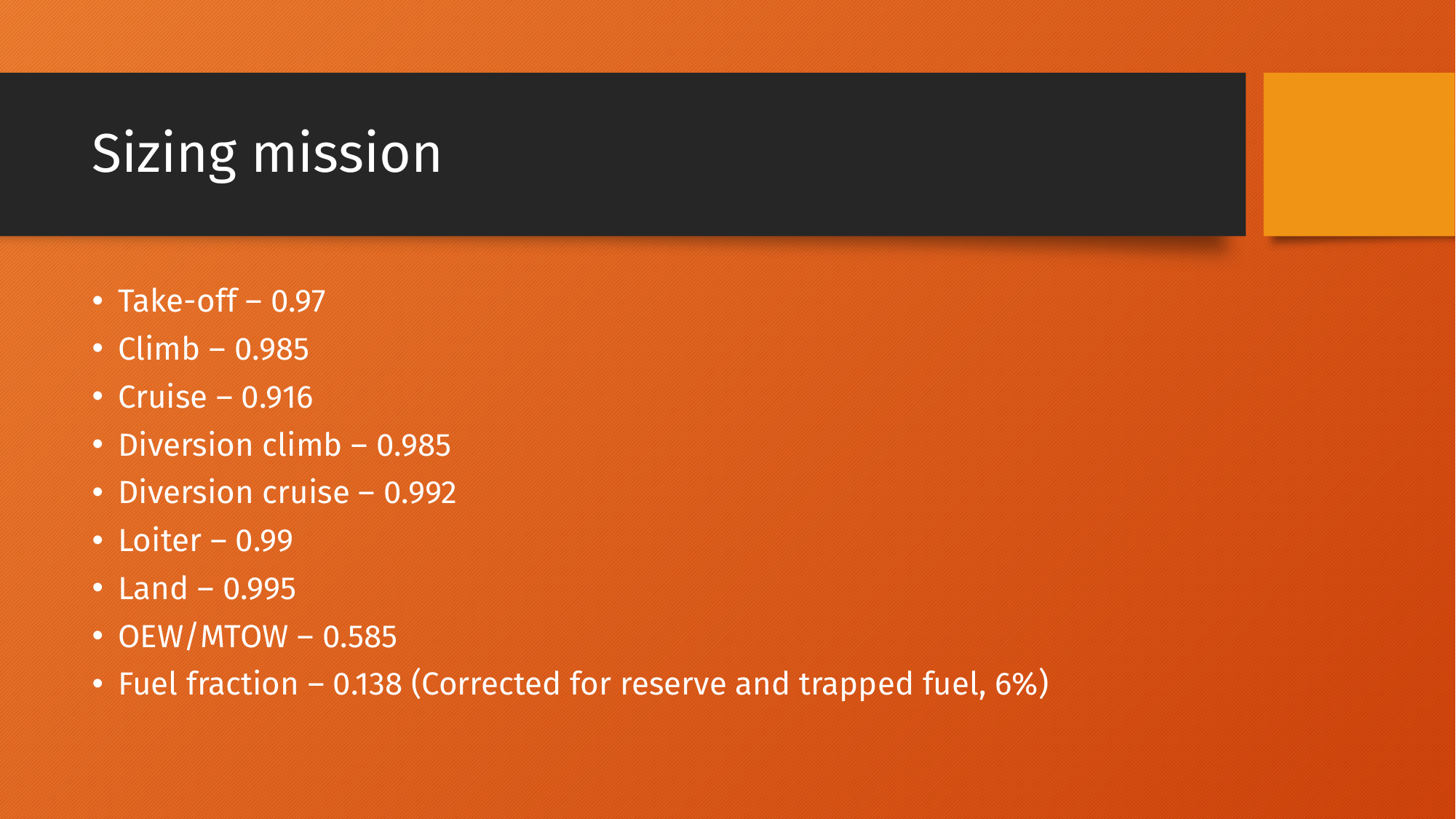

# Sizing mission
Take-off – 0.97
Climb – 0.985
Cruise – 0.916
Diversion climb – 0.985
Diversion cruise – 0.992
Loiter – 0.99
Land – 0.995
OEW/MTOW – 0.585
Fuel fraction – 0.138 (Corrected for reserve and trapped fuel, 6%)